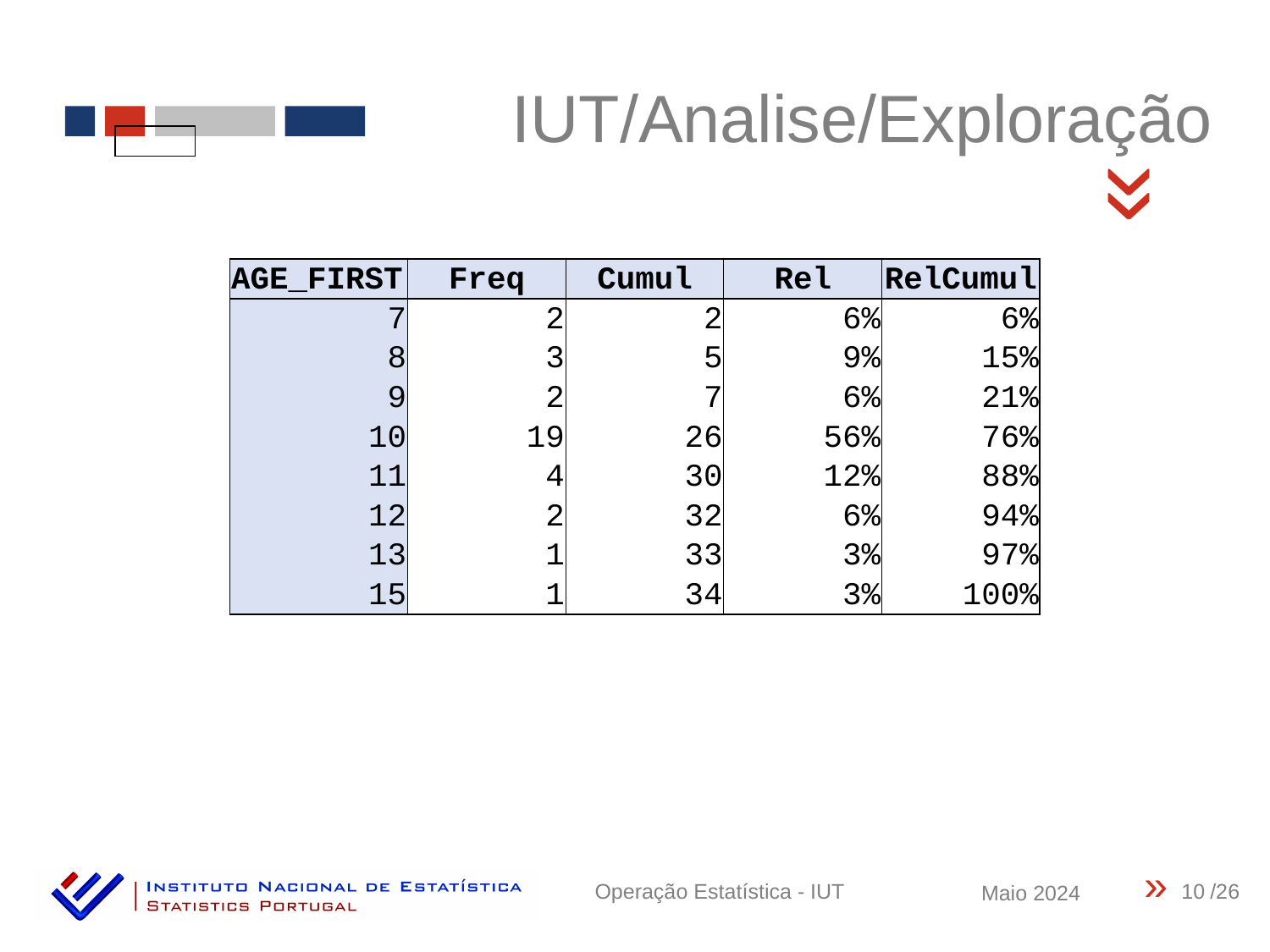

IUT/Analise/Exploração
«
| AGE\_FIRST | Freq | Cumul | Rel | RelCumul |
| --- | --- | --- | --- | --- |
| 7 | 2 | 2 | 6% | 6% |
| 8 | 3 | 5 | 9% | 15% |
| 9 | 2 | 7 | 6% | 21% |
| 10 | 19 | 26 | 56% | 76% |
| 11 | 4 | 30 | 12% | 88% |
| 12 | 2 | 32 | 6% | 94% |
| 13 | 1 | 33 | 3% | 97% |
| 15 | 1 | 34 | 3% | 100% |
10